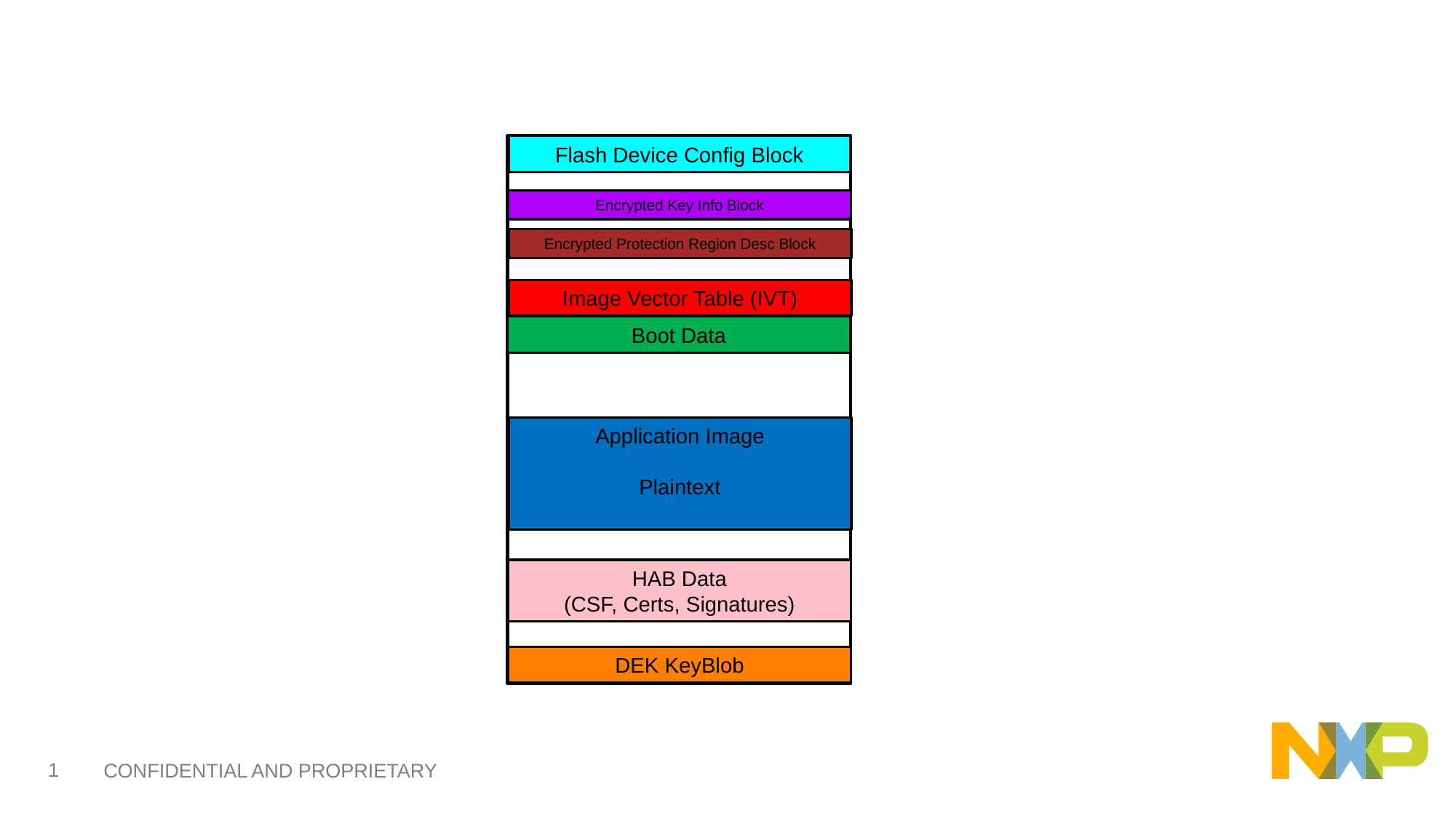

Flash Device Config Block
Encrypted Key Info Block
Encrypted Protection Region Desc Block
Image Vector Table (IVT)
Boot Data
Application Image

Plaintext

HAB Data
(CSF, Certs, Signatures)
DEK KeyBlob